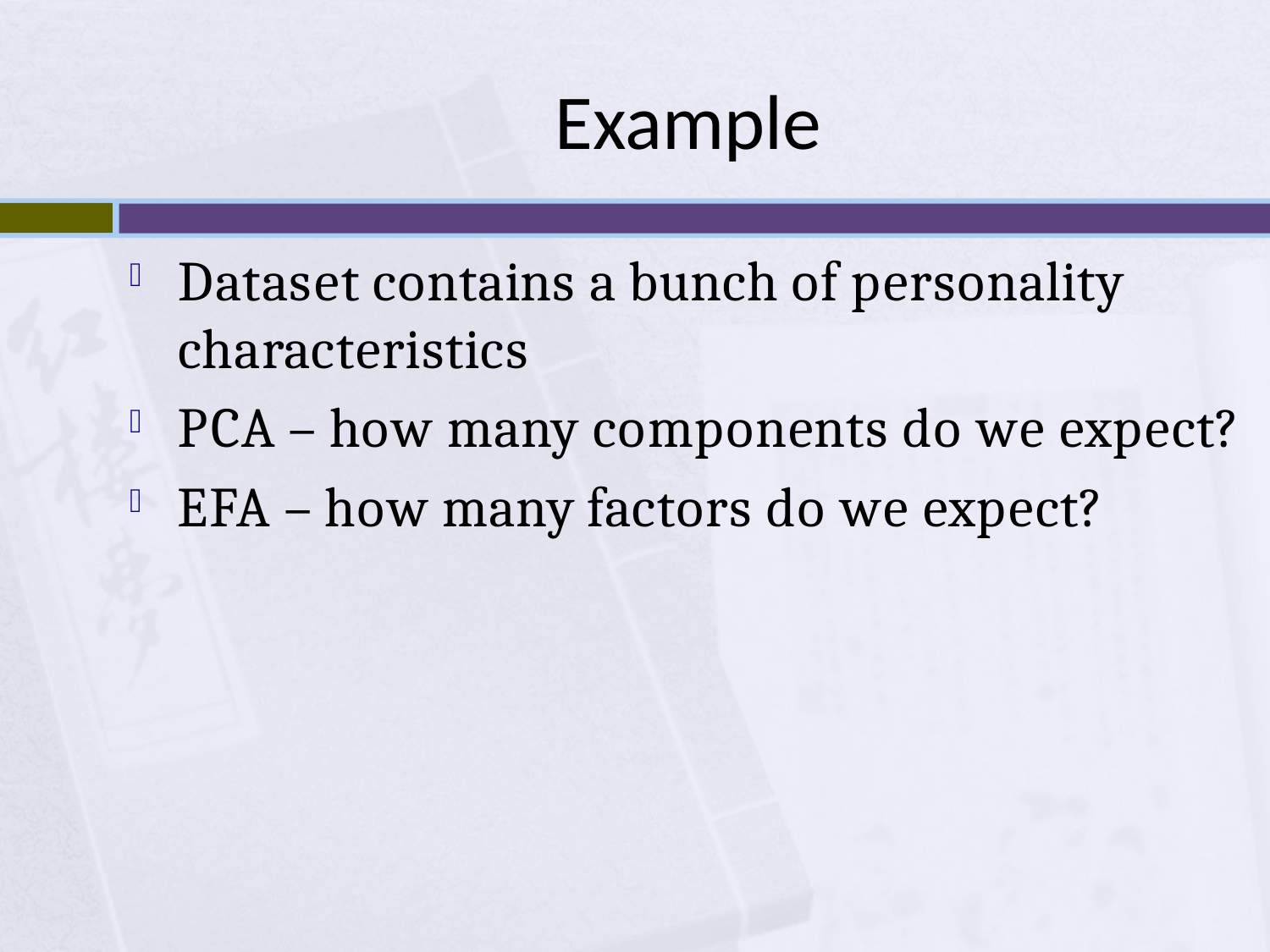

# Example
Dataset contains a bunch of personality characteristics
PCA – how many components do we expect?
EFA – how many factors do we expect?